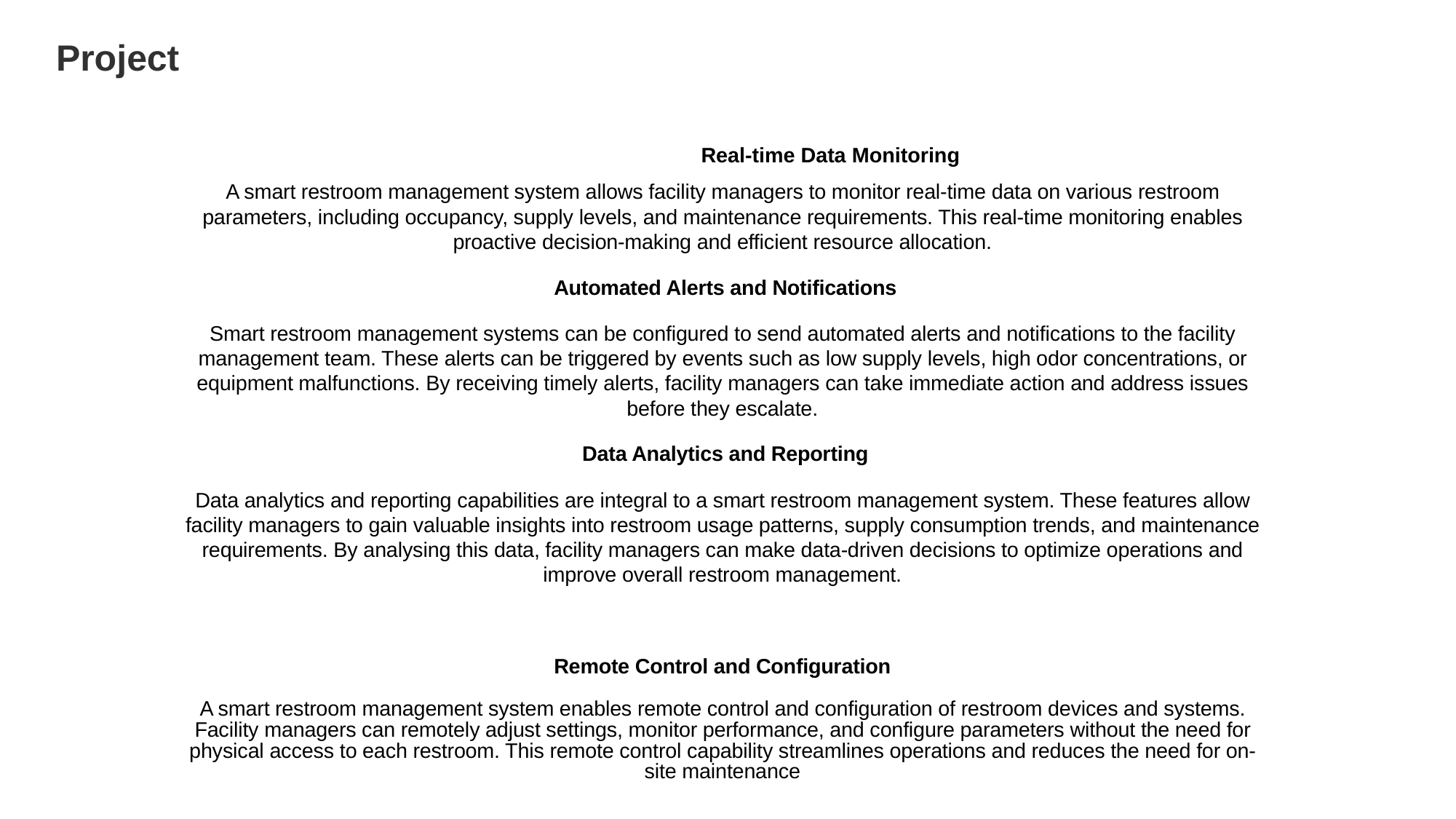

# Project
                                                                                          Real-time Data Monitoring
A smart restroom management system allows facility managers to monitor real-time data on various restroom parameters, including occupancy, supply levels, and maintenance requirements. This real-time monitoring enables proactive decision-making and efficient resource allocation.
 Automated Alerts and Notifications
Smart restroom management systems can be configured to send automated alerts and notifications to the facility management team. These alerts can be triggered by events such as low supply levels, high odor concentrations, or equipment malfunctions. By receiving timely alerts, facility managers can take immediate action and address issues before they escalate.
 Data Analytics and Reporting
Data analytics and reporting capabilities are integral to a smart restroom management system. These features allow facility managers to gain valuable insights into restroom usage patterns, supply consumption trends, and maintenance requirements. By analysing this data, facility managers can make data-driven decisions to optimize operations and improve overall restroom management.

Remote Control and Configuration
A smart restroom management system enables remote control and configuration of restroom devices and systems. Facility managers can remotely adjust settings, monitor performance, and configure parameters without the need for physical access to each restroom. This remote control capability streamlines operations and reduces the need for on-site maintenance